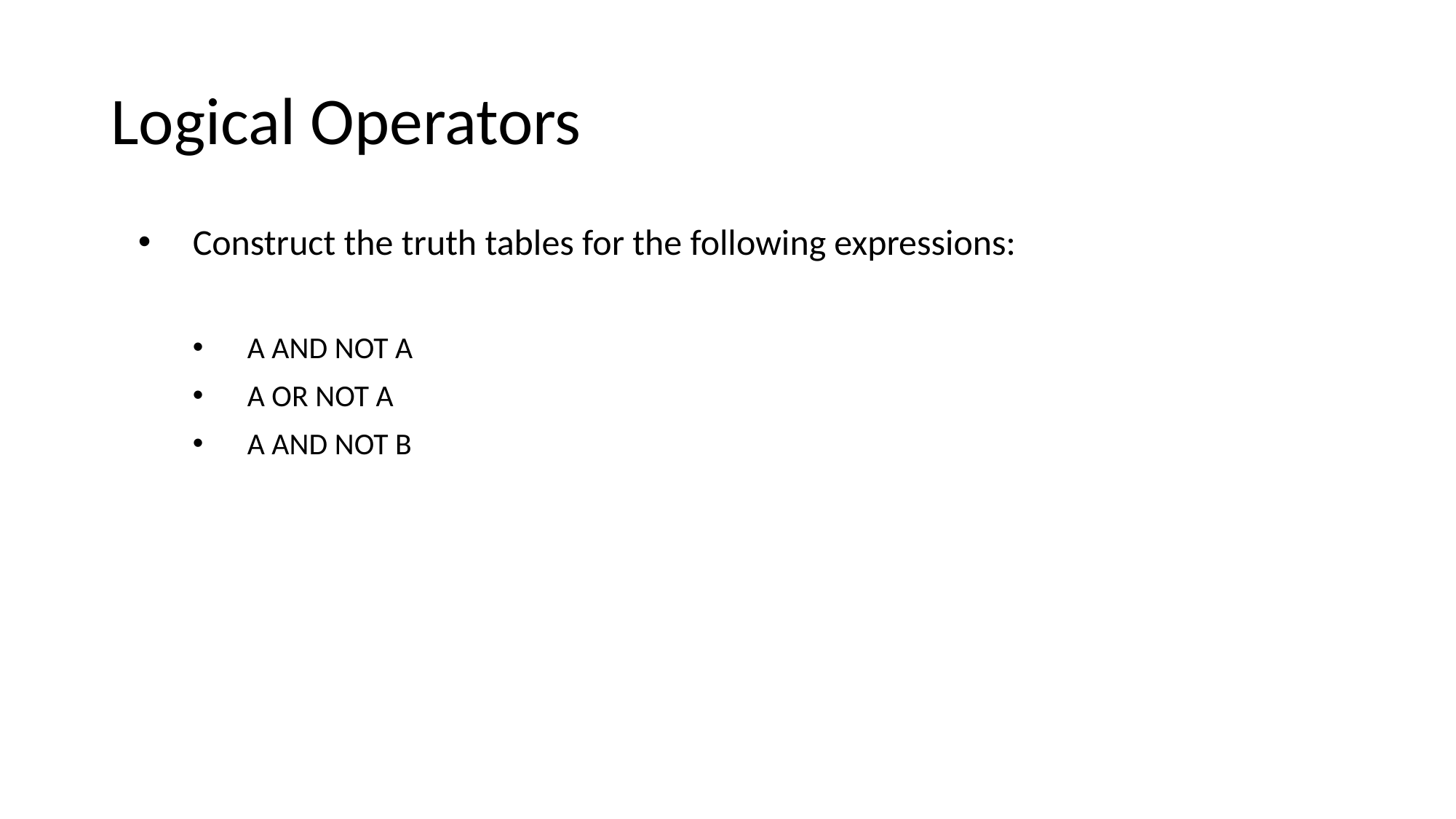

# Logical Operators
Construct the truth tables for the following expressions:

A AND NOT A
A OR NOT A
A AND NOT B